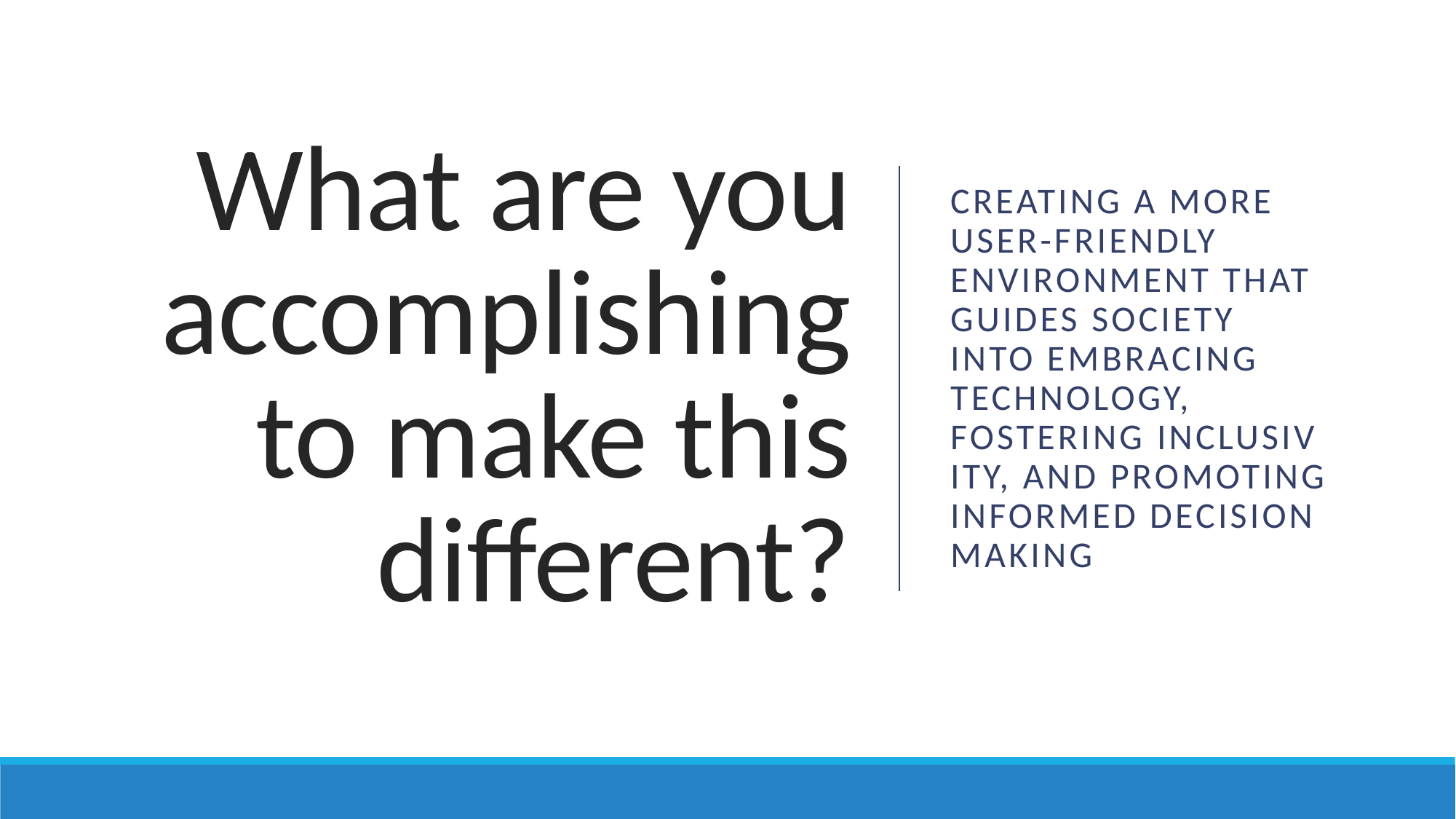

# What are you accomplishing to make this different?
Creating a more user-friendly ENVIRONMENT that guides society into embracing technology, FOSTERING INCLUSIVITY, AND PROMOTING informed decision making